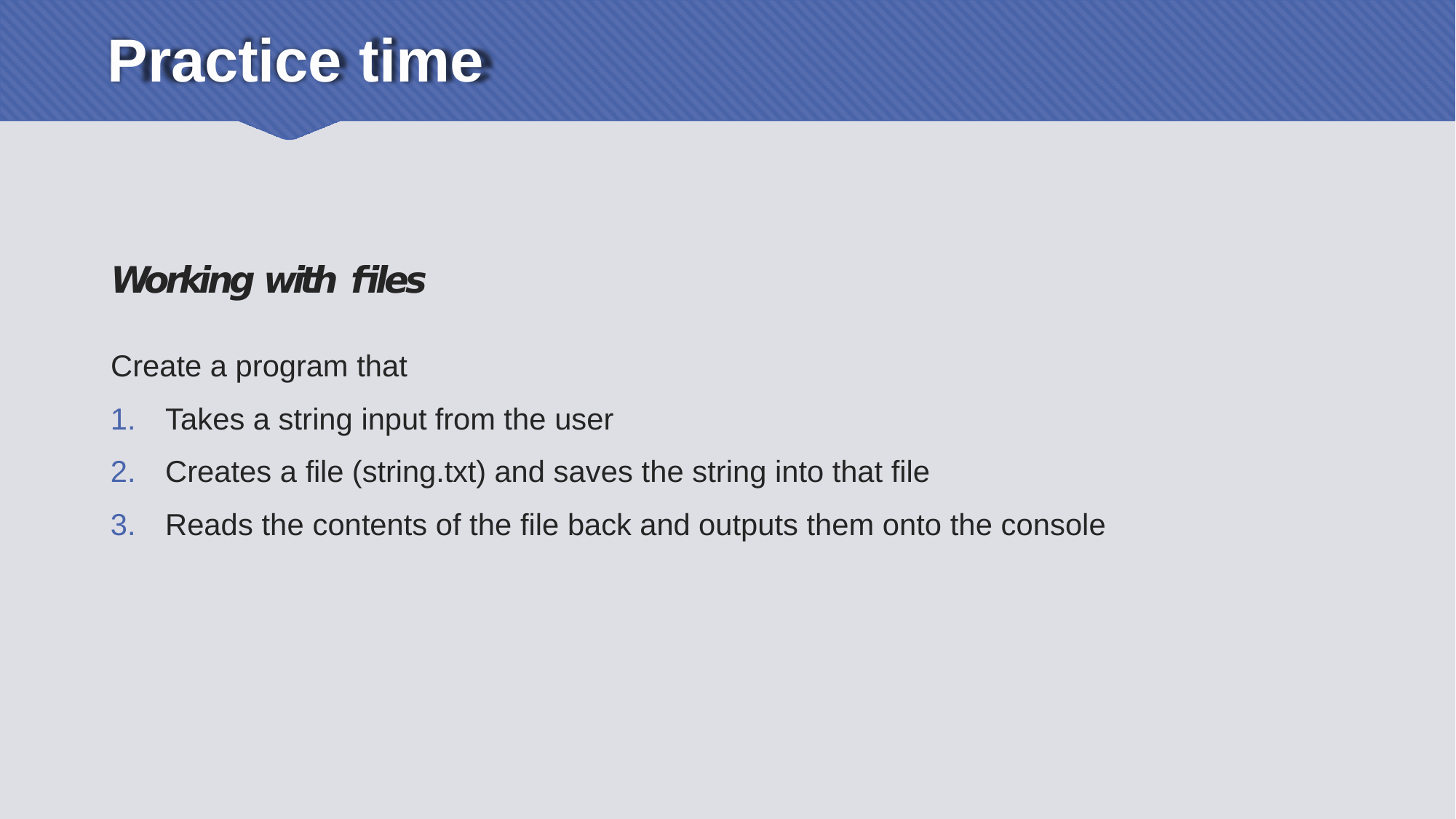

# Practice time
Working with files

Create a program that
Takes a string input from the user
Creates a file (string.txt) and saves the string into that file
Reads the contents of the file back and outputs them onto the console